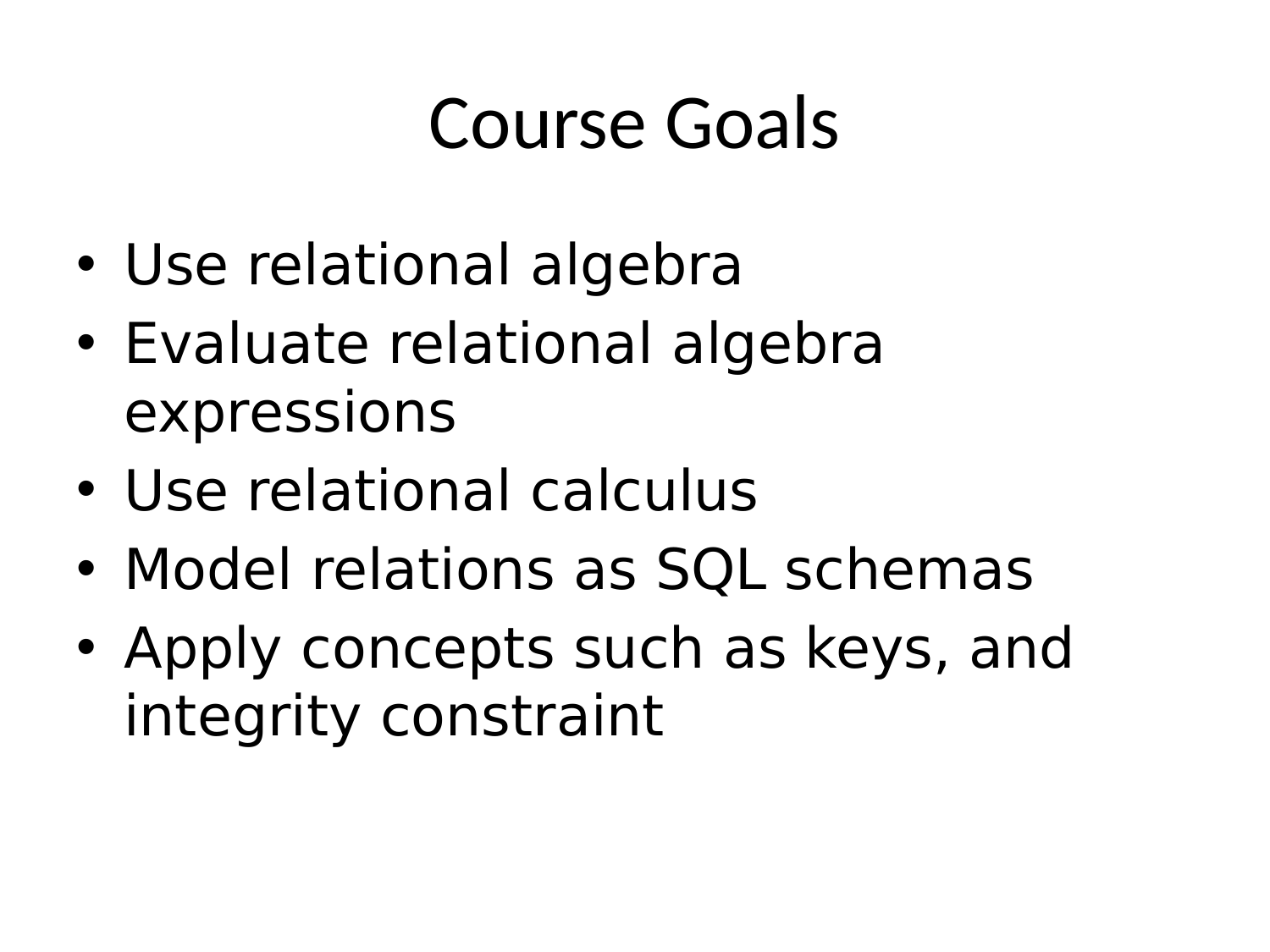

# Course Goals
Use relational algebra
Evaluate relational algebra expressions
Use relational calculus
Model relations as SQL schemas
Apply concepts such as keys, and integrity constraint